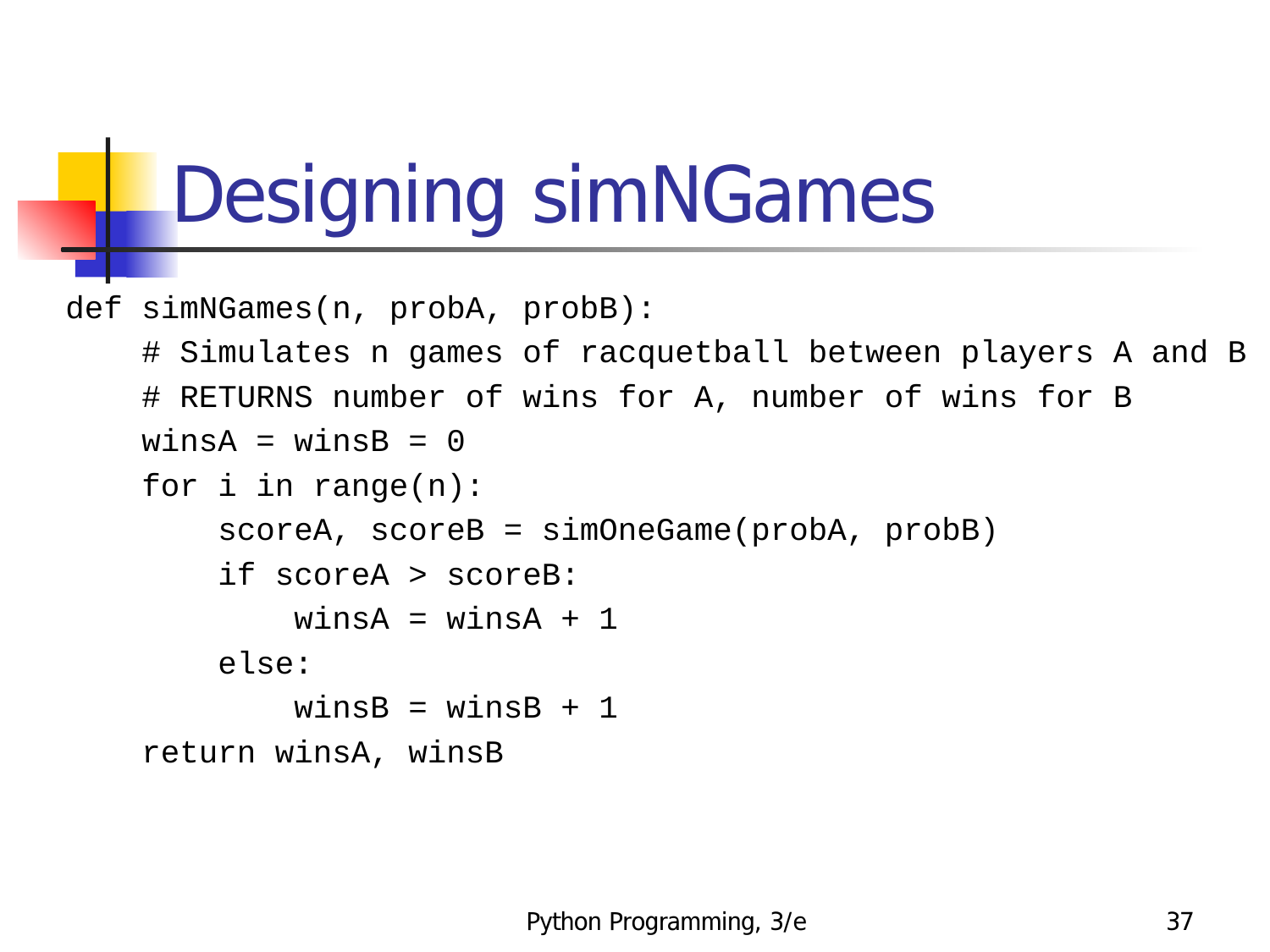

# Designing simNGames
def simNGames(n, probA, probB):
    # Simulates n games of racquetball between players A and B
    # RETURNS number of wins for A, number of wins for B
    winsA = winsB = 0
    for i in range(n):
        scoreA, scoreB = simOneGame(probA, probB)
        if scoreA > scoreB:
            winsA = winsA + 1
        else:
            winsB = winsB + 1
    return winsA, winsB

Python Programming, 3/e
37